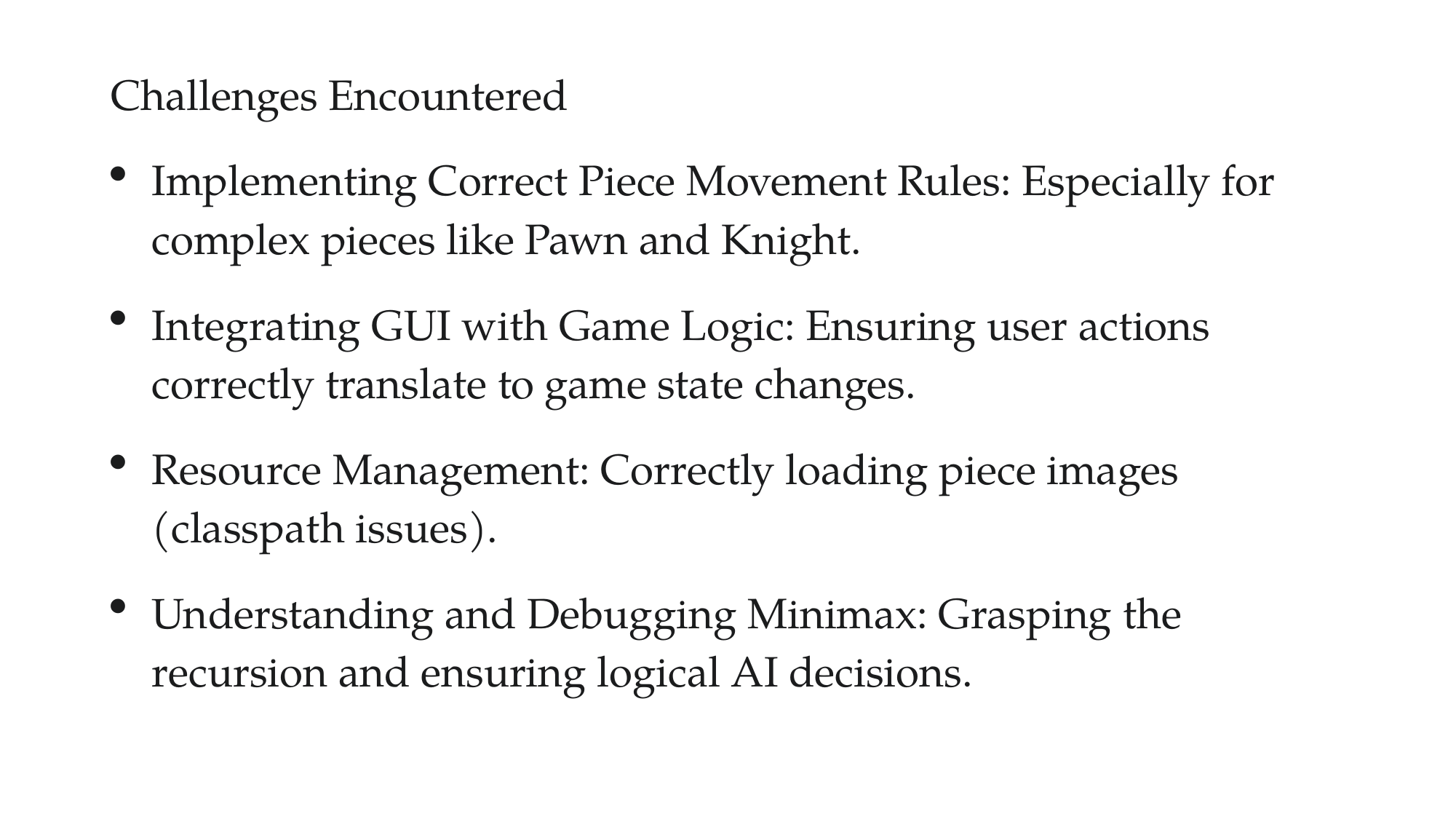

Challenges Encountered
Implementing Correct Piece Movement Rules: Especially for complex pieces like Pawn and Knight.
Integrating GUI with Game Logic: Ensuring user actions correctly translate to game state changes.
Resource Management: Correctly loading piece images (classpath issues).
Understanding and Debugging Minimax: Grasping the recursion and ensuring logical AI decisions.